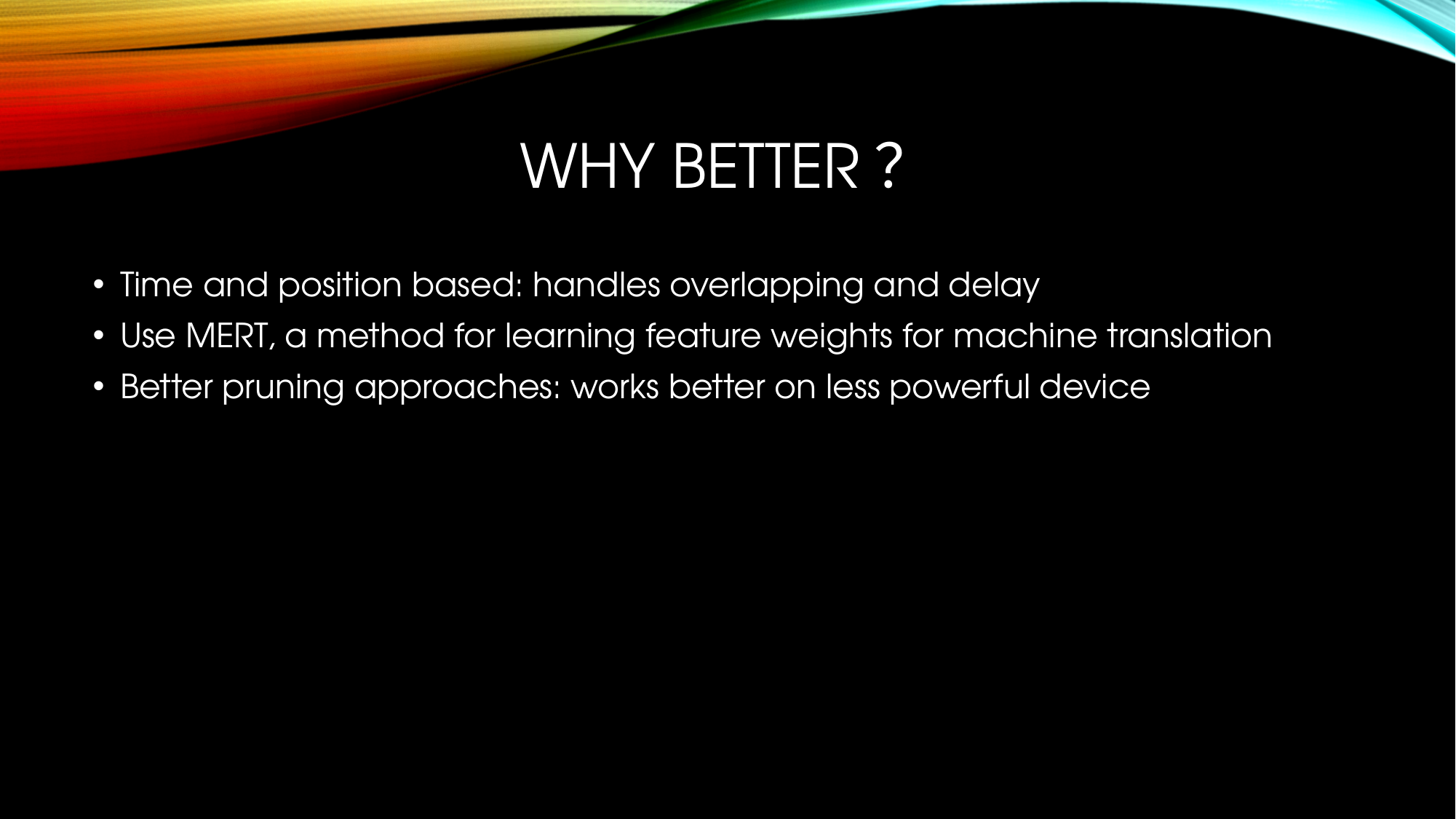

# Why better？
Time and position based: handles overlapping and delay
Use MERT, a method for learning feature weights for machine translation
Better pruning approaches: works better on less powerful device